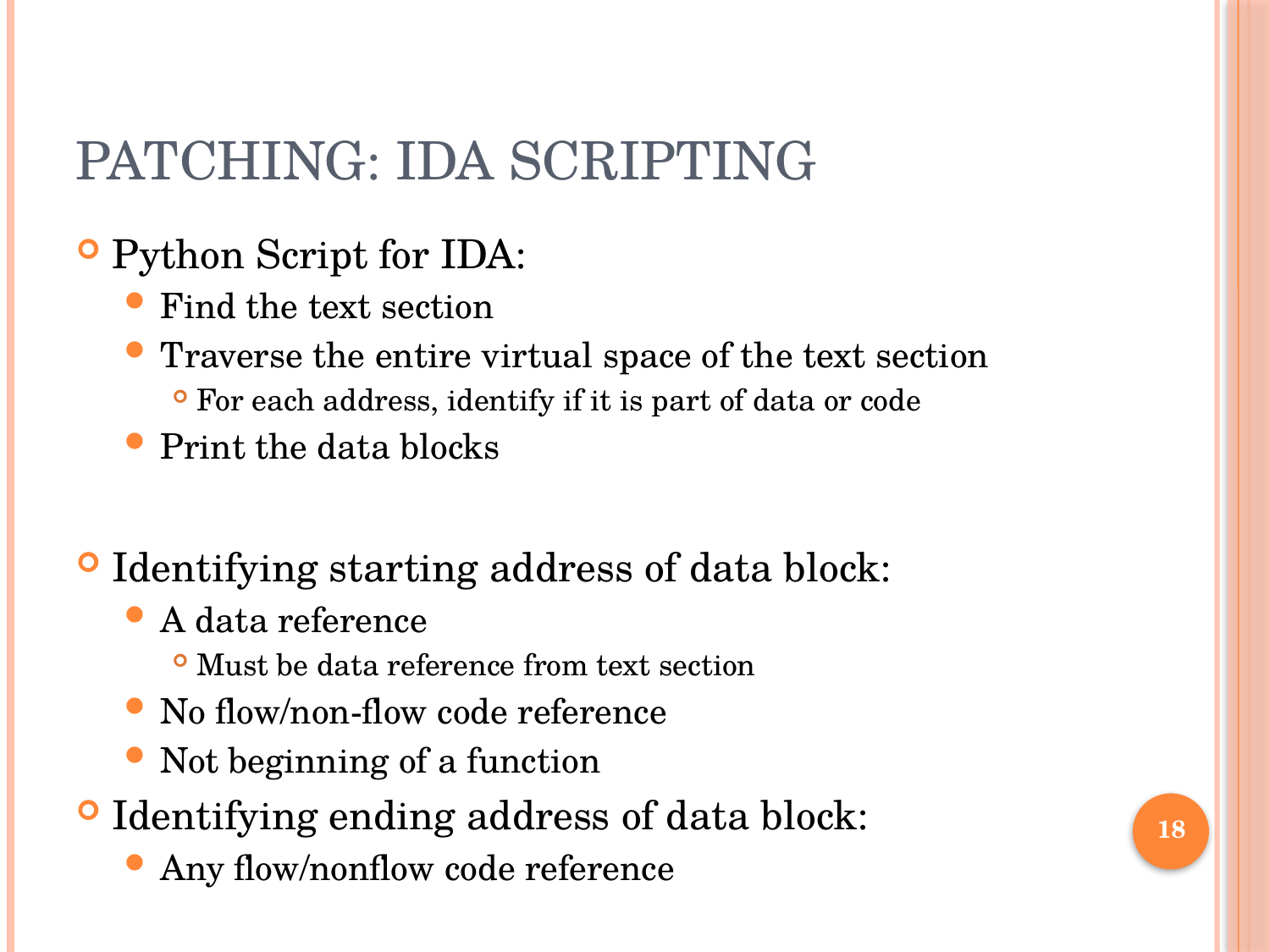

# Patching: IDA Scripting
Python Script for IDA:
Find the text section
Traverse the entire virtual space of the text section
For each address, identify if it is part of data or code
Print the data blocks

Identifying starting address of data block:
A data reference
Must be data reference from text section
No flow/non-flow code reference
Not beginning of a function
Identifying ending address of data block:
Any flow/nonflow code reference
18